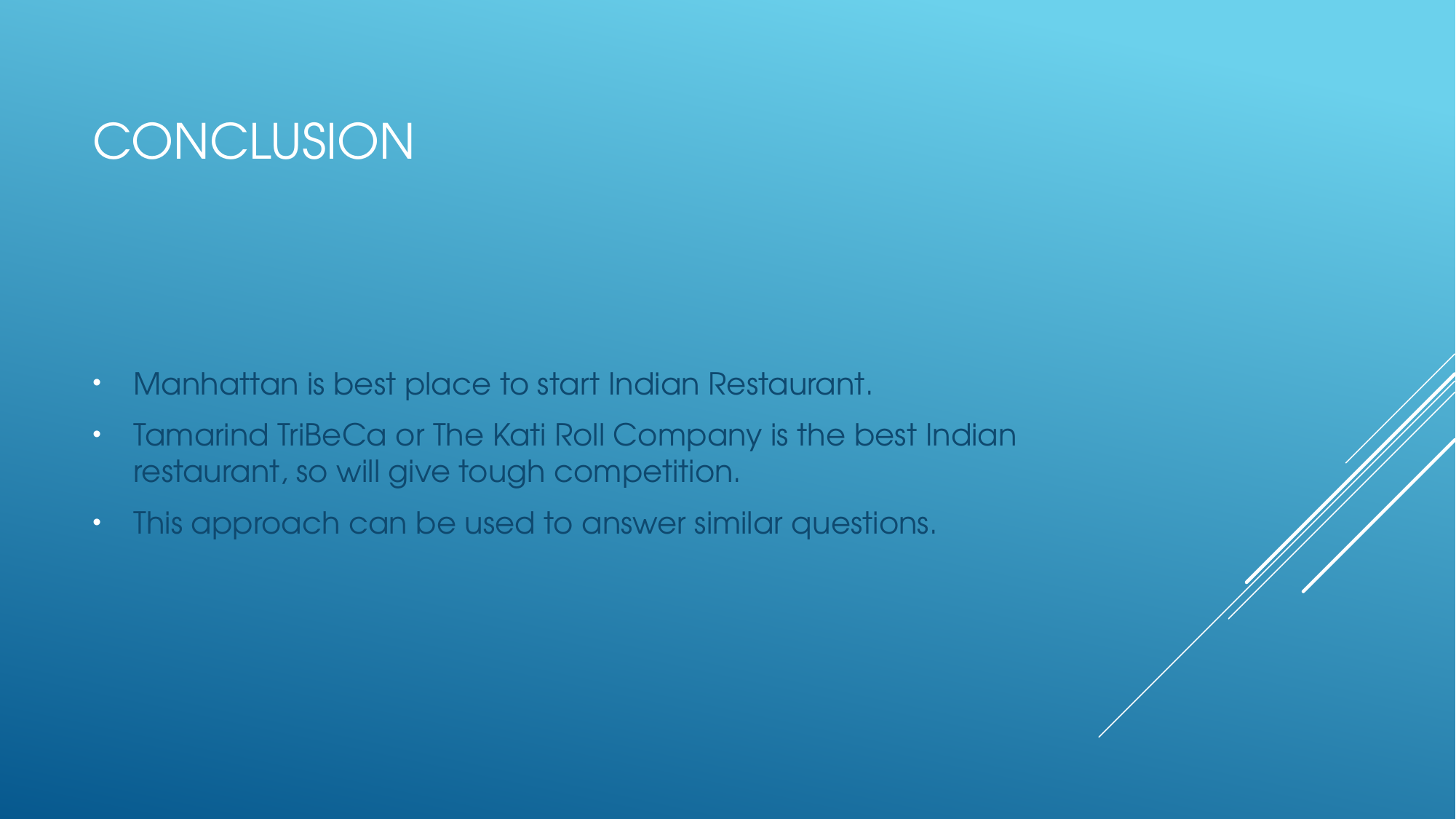

# Conclusion
Manhattan is best place to start Indian Restaurant.
Tamarind TriBeCa or The Kati Roll Company is the best Indian restaurant, so will give tough competition.
This approach can be used to answer similar questions.